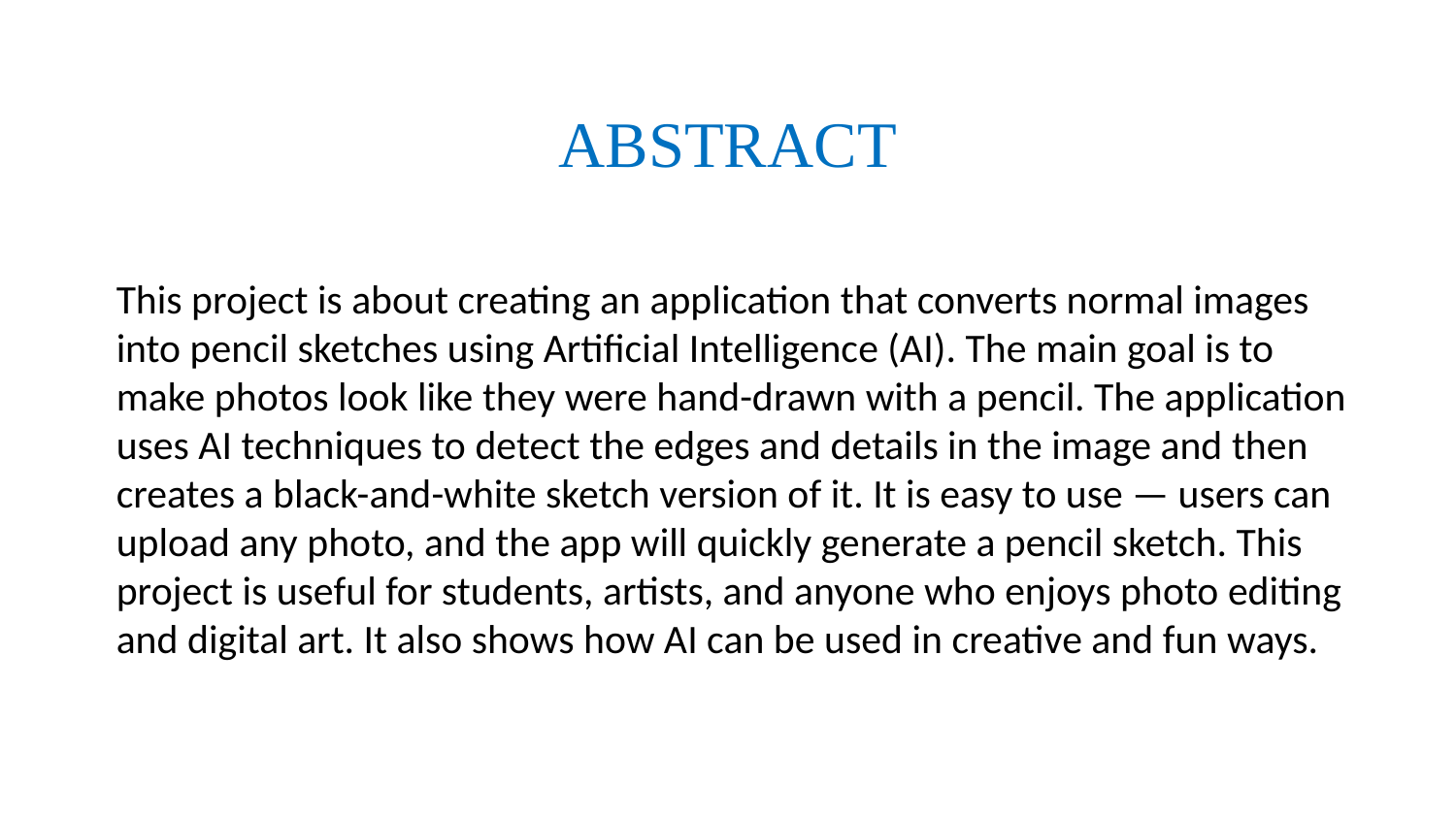

# ABSTRACT
This project is about creating an application that converts normal images into pencil sketches using Artificial Intelligence (AI). The main goal is to make photos look like they were hand-drawn with a pencil. The application uses AI techniques to detect the edges and details in the image and then creates a black-and-white sketch version of it. It is easy to use — users can upload any photo, and the app will quickly generate a pencil sketch. This project is useful for students, artists, and anyone who enjoys photo editing and digital art. It also shows how AI can be used in creative and fun ways.